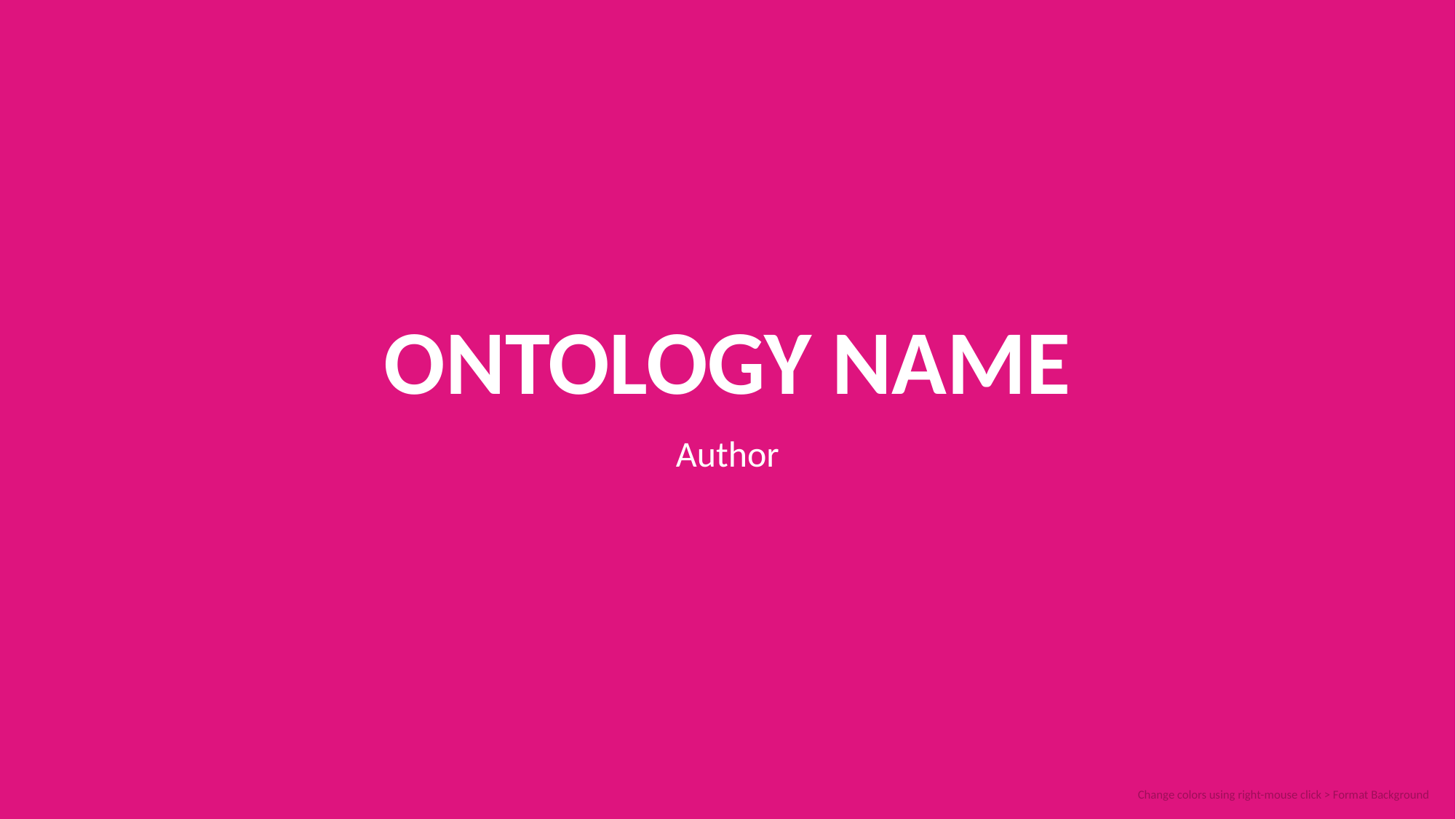

# ONTOLOGY NAME
Author
Change colors using right-mouse click > Format Background